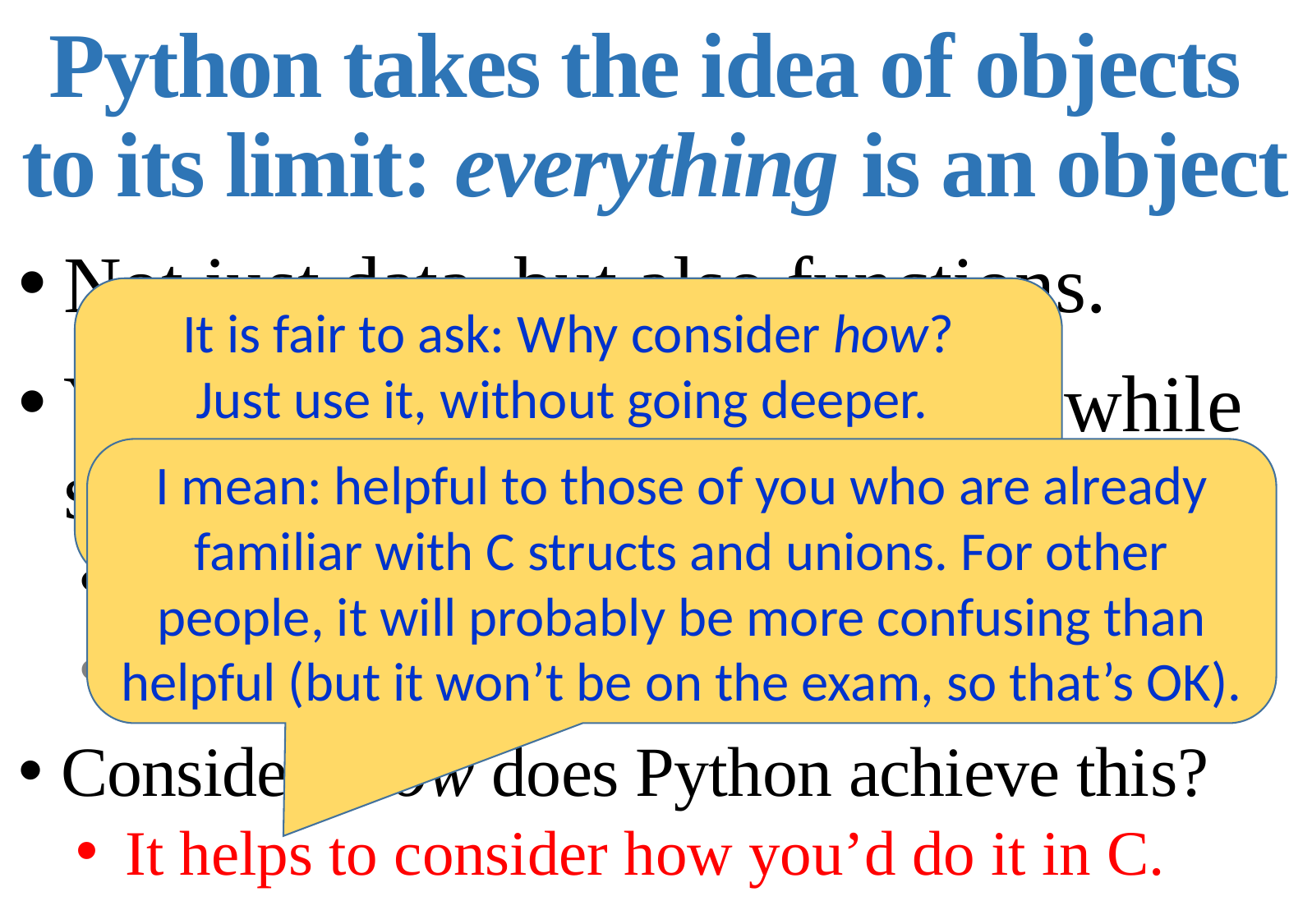

# Python takes the idea of objects  to its limit: everything is an object
Not just data, but also functions.

You get dynamic type binding while still guaranteeing strong typing.
But what does that mean?
And, now we have seen that example.
It is fair to ask: Why consider how?
Just use it, without going deeper.
In fact if this course was CSE 101 instead of CSE282, that is what we would do.
I mean: helpful to those of you who are already familiar with C structs and unions. For other people, it will probably be more confusing than helpful (but it won’t be on the exam, so that’s OK).
Consider: How does Python achieve this?
It helps to consider how you’d do it in C.